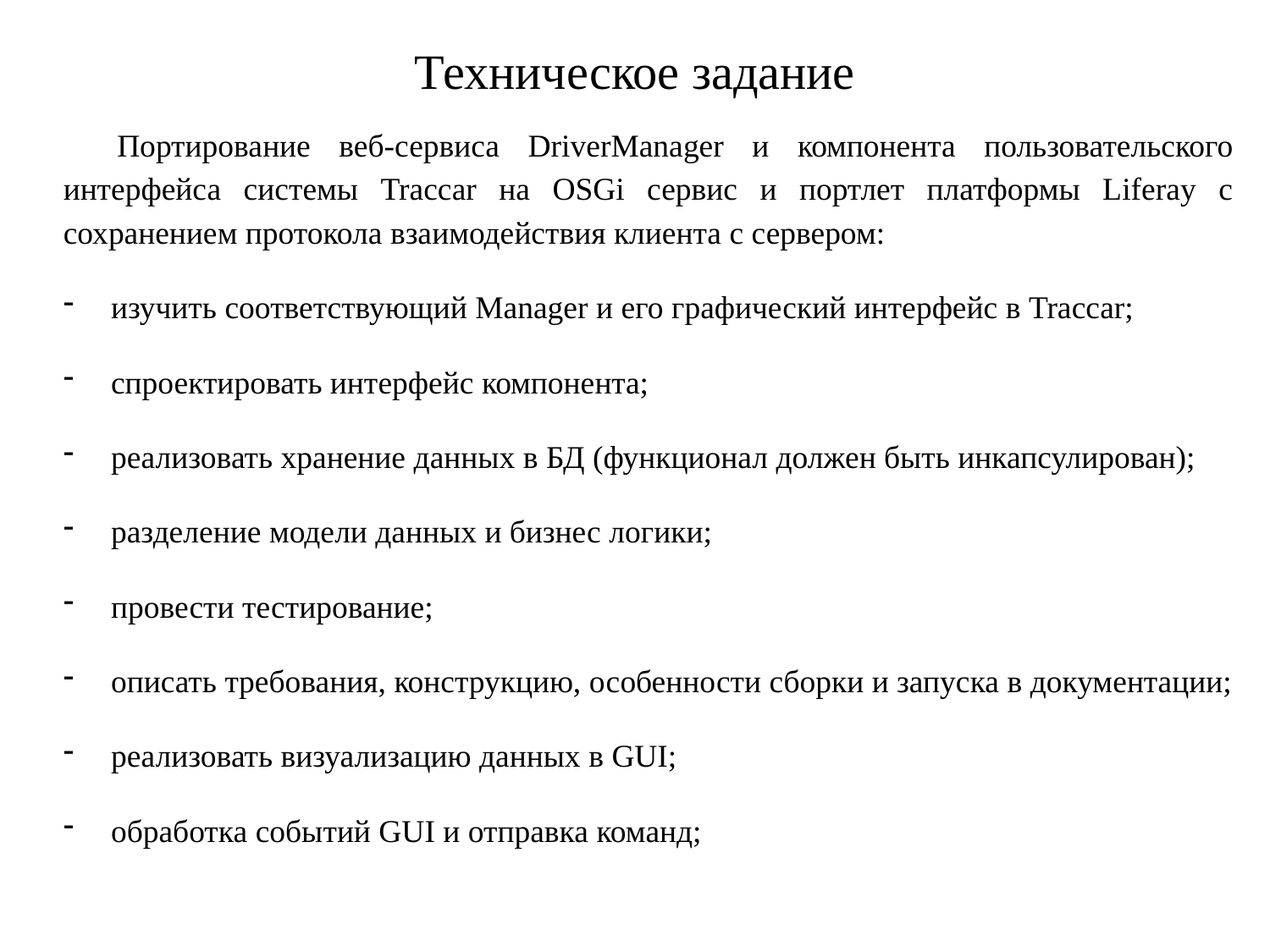

# Техническое задание
Портирование веб-сервиса DriverManager и компонента пользовательского интерфейса системы Traccar на OSGi сервис и портлет платформы Liferay с сохранением протокола взаимодействия клиента с сервером:
изучить соответствующий Manager и его графический интерфейс в Traccar;
спроектировать интерфейс компонента;
реализовать хранение данных в БД (функционал должен быть инкапсулирован);
разделение модели данных и бизнес логики;
провести тестирование;
описать требования, конструкцию, особенности сборки и запуска в документации;
реализовать визуализацию данных в GUI;
обработка событий GUI и отправка команд;
2